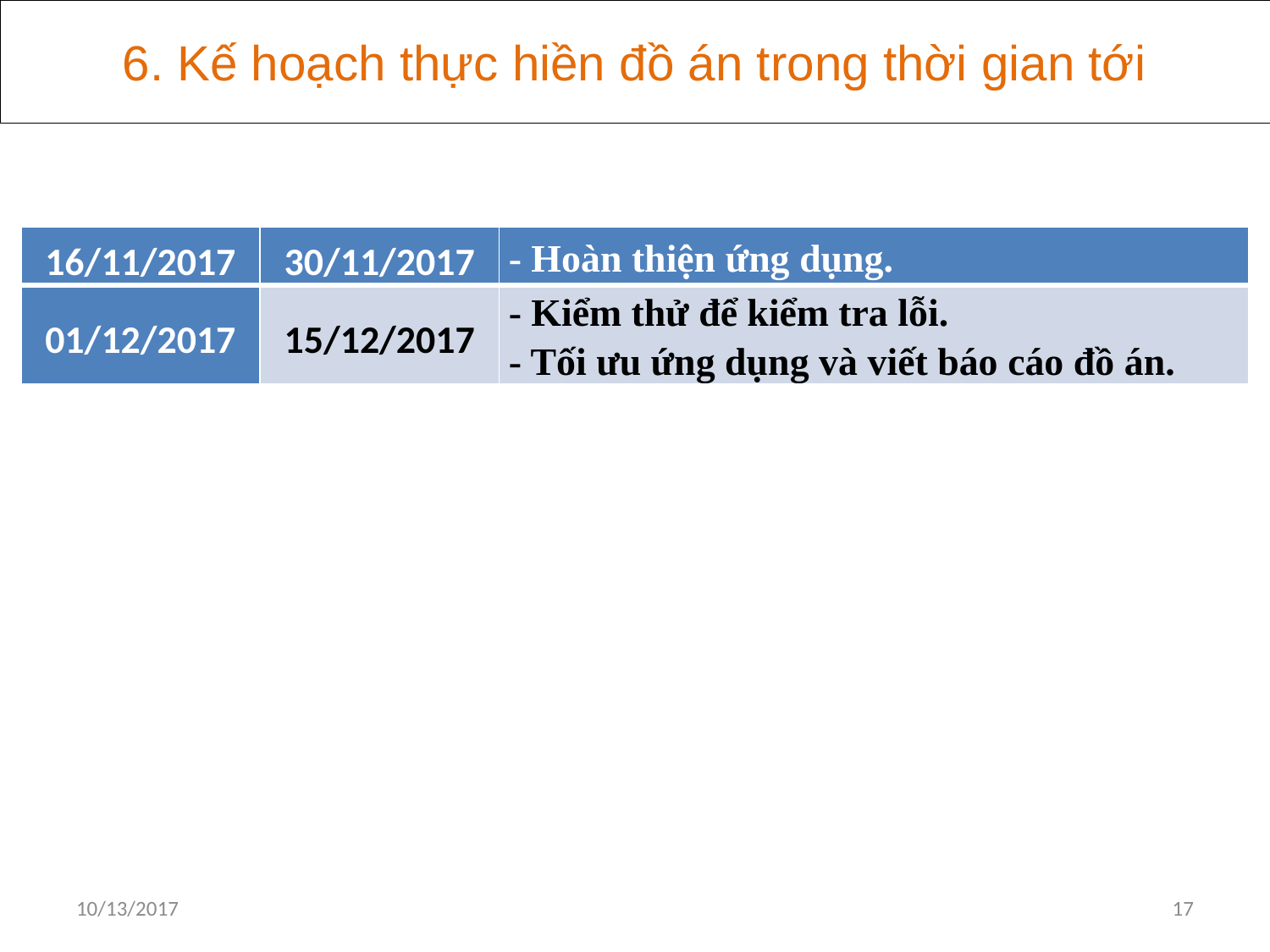

6. Kế hoạch thực hiền đồ án trong thời gian tới
| 16/11/2017 | 30/11/2017 | - Hoàn thiện ứng dụng. |
| --- | --- | --- |
| 01/12/2017 | 15/12/2017 | - Kiểm thử để kiểm tra lỗi. - Tối ưu ứng dụng và viết báo cáo đồ án. |
10/13/2017

17